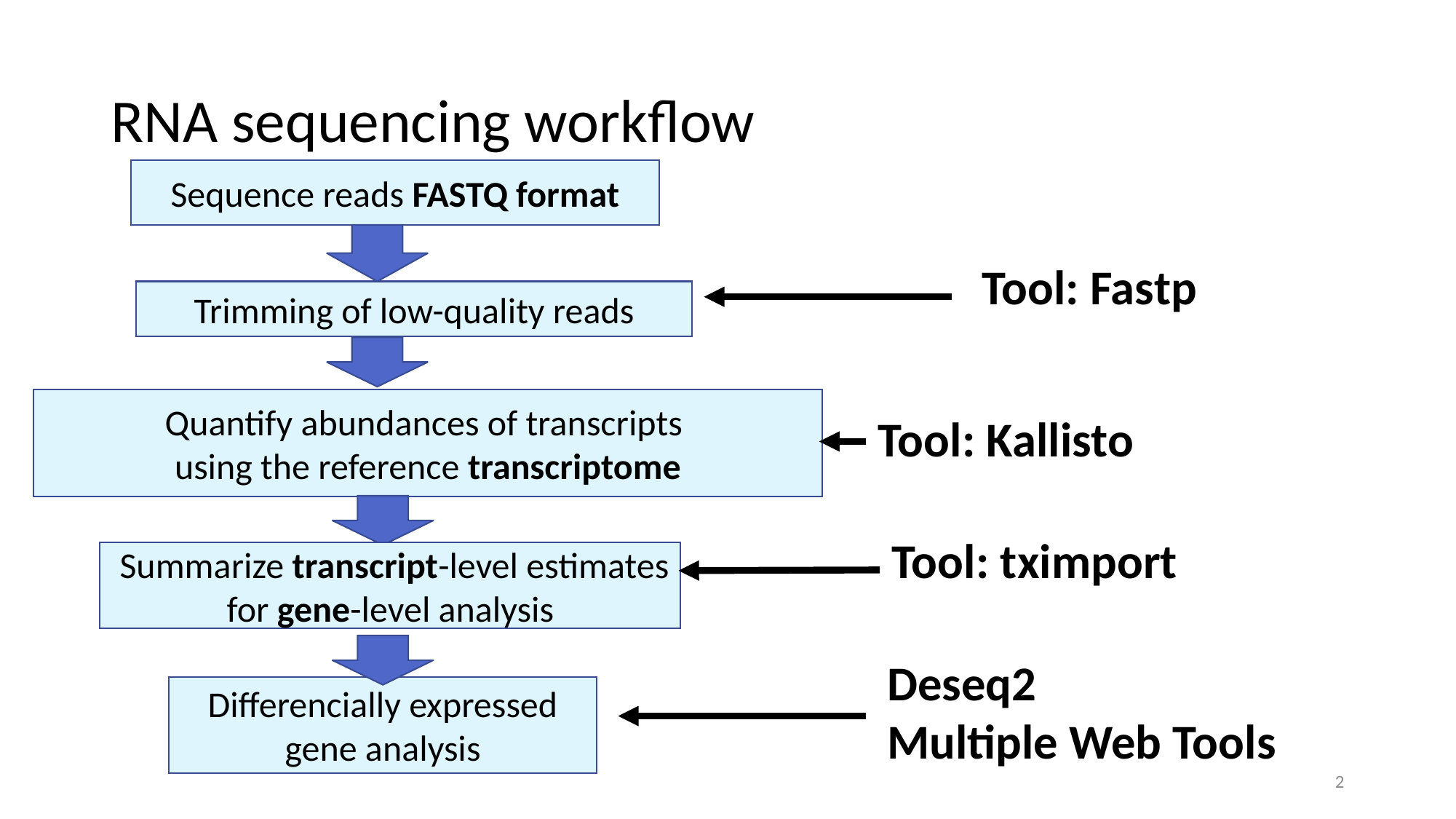

# RNA sequencing workflow
Sequence reads FASTQ format

Tool: Fastp
Trimming of low-quality reads

Quantify abundances of transcripts
using the reference transcriptome
Tool: Kallisto

Tool: tximport
 Summarize transcript-level estimates for gene-level analysis

Deseq2
Multiple Web Tools
Differencially expressed gene analysis
2